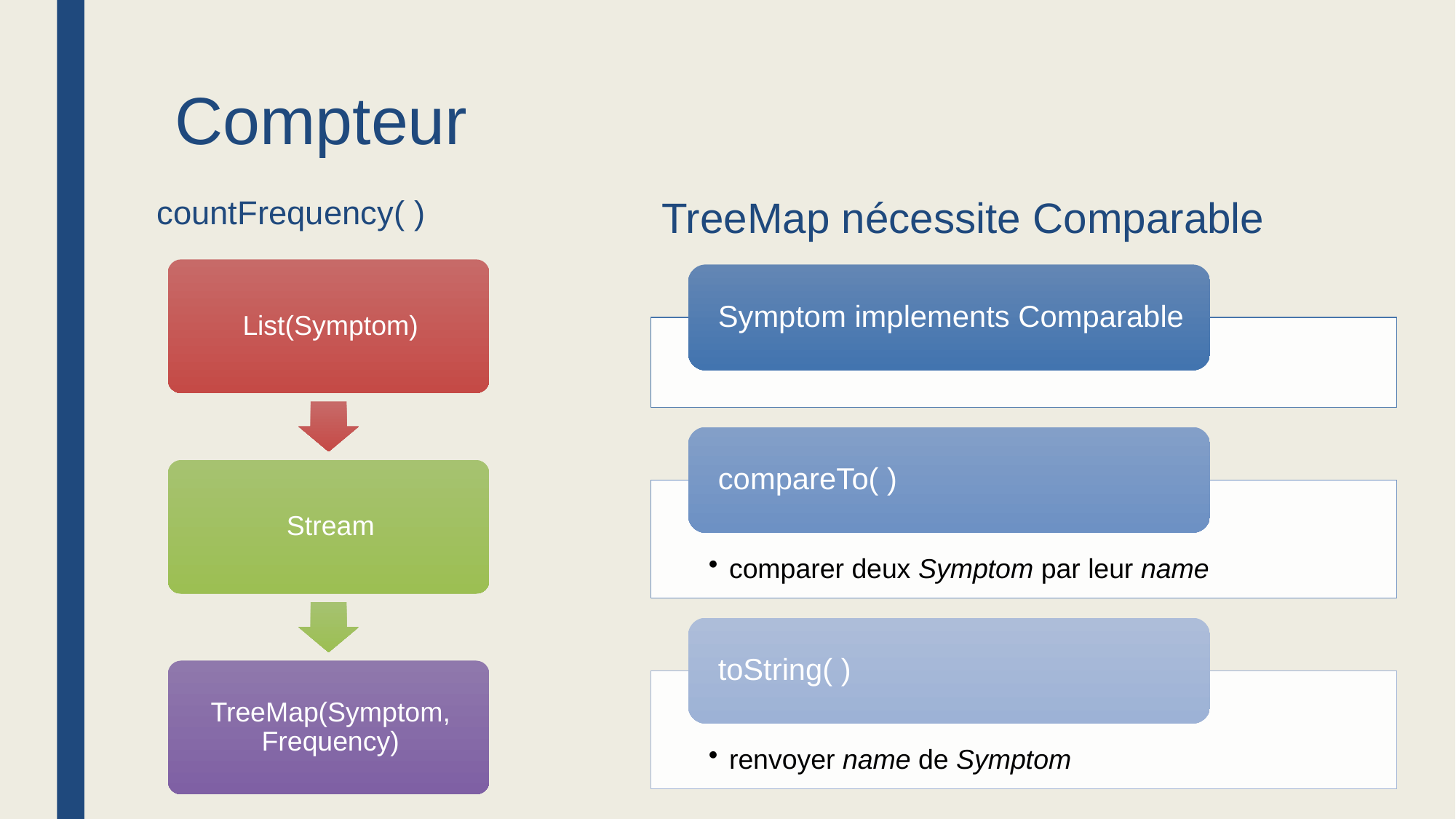

# Compteur
countFrequency( )
TreeMap nécessite Comparable
List(Symptom)

Stream

TreeMap(Symptom, Frequency)
Symptom implements Comparable
comparer deux Symptom par leur name
compareTo( )
renvoyer name de Symptom
toString( )